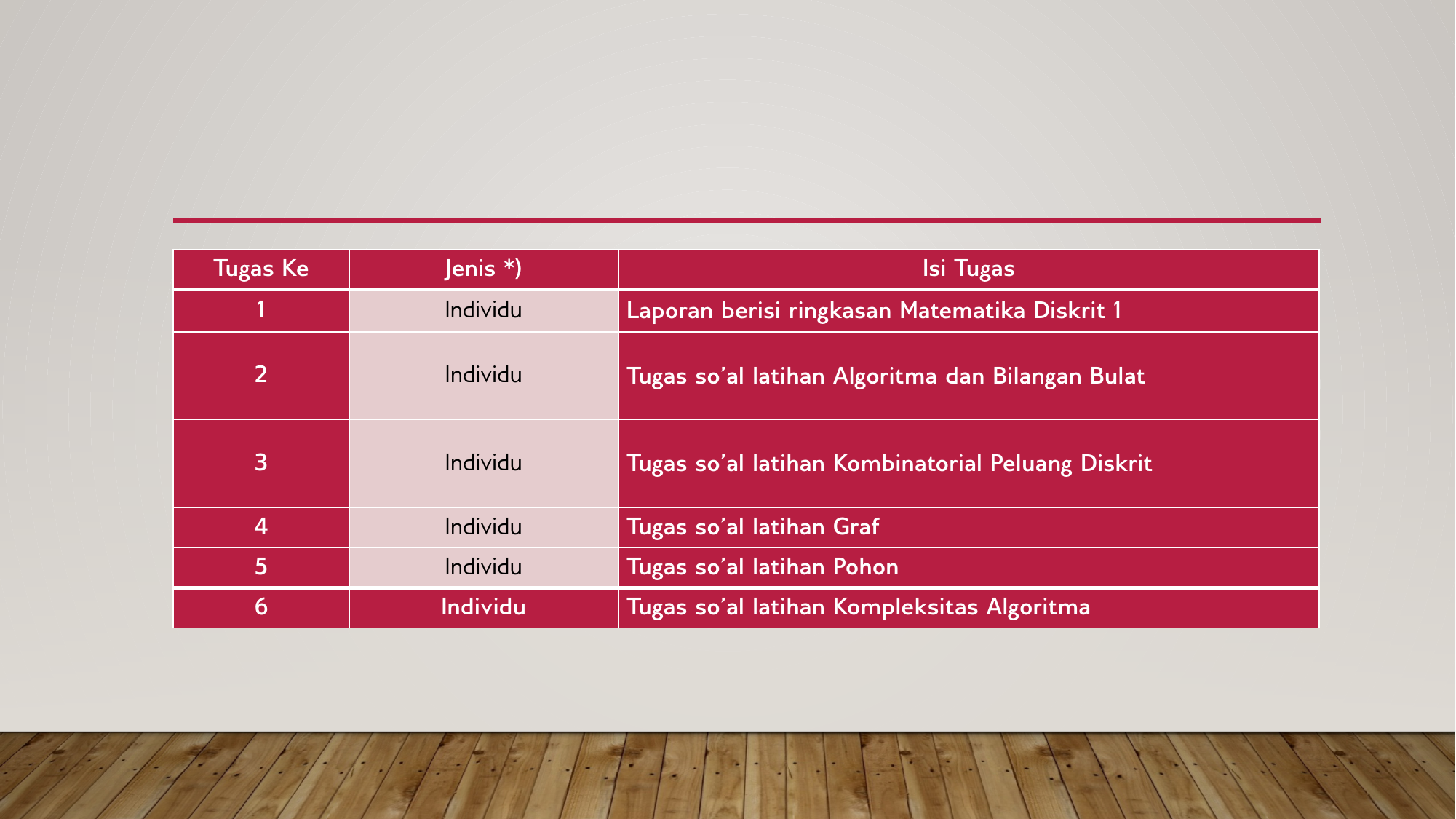

#
| Tugas Ke | Jenis \*) | Isi Tugas |
| --- | --- | --- |
| 1 | Individu | Laporan berisi ringkasan Matematika Diskrit 1 |
| 2 | Individu | Tugas so’al latihan Algoritma dan Bilangan Bulat |
| 3 | Individu | Tugas so’al latihan Kombinatorial Peluang Diskrit |
| 4 | Individu | Tugas so’al latihan Graf |
| 5 | Individu | Tugas so’al latihan Pohon |
| 6 | Individu | Tugas so’al latihan Kompleksitas Algoritma |